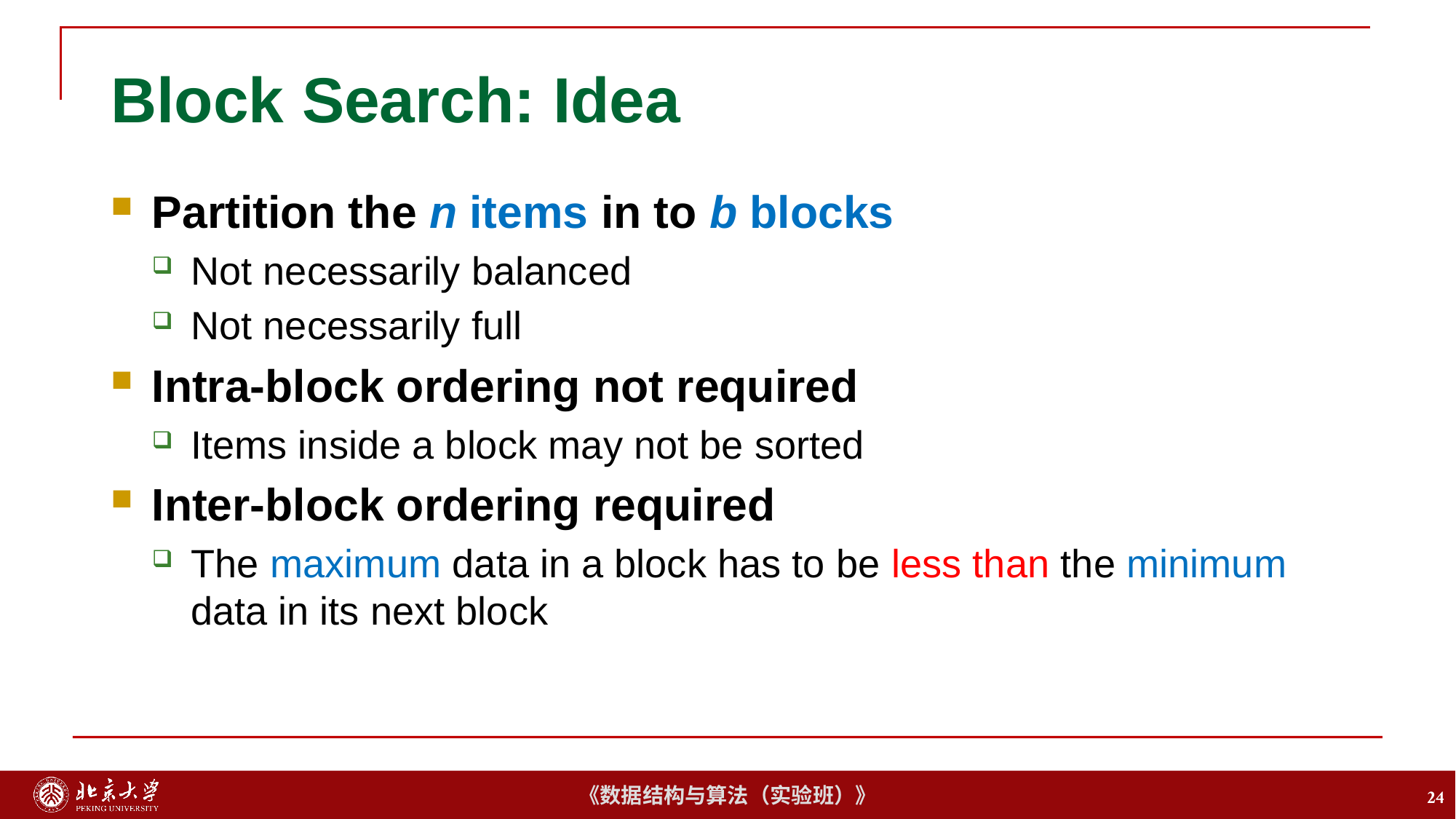

# Block Search: Idea
Partition the n items in to b blocks
Not necessarily balanced
Not necessarily full
Intra-block ordering not required
Items inside a block may not be sorted
Inter-block ordering required
The maximum data in a block has to be less than the minimum data in its next block
24